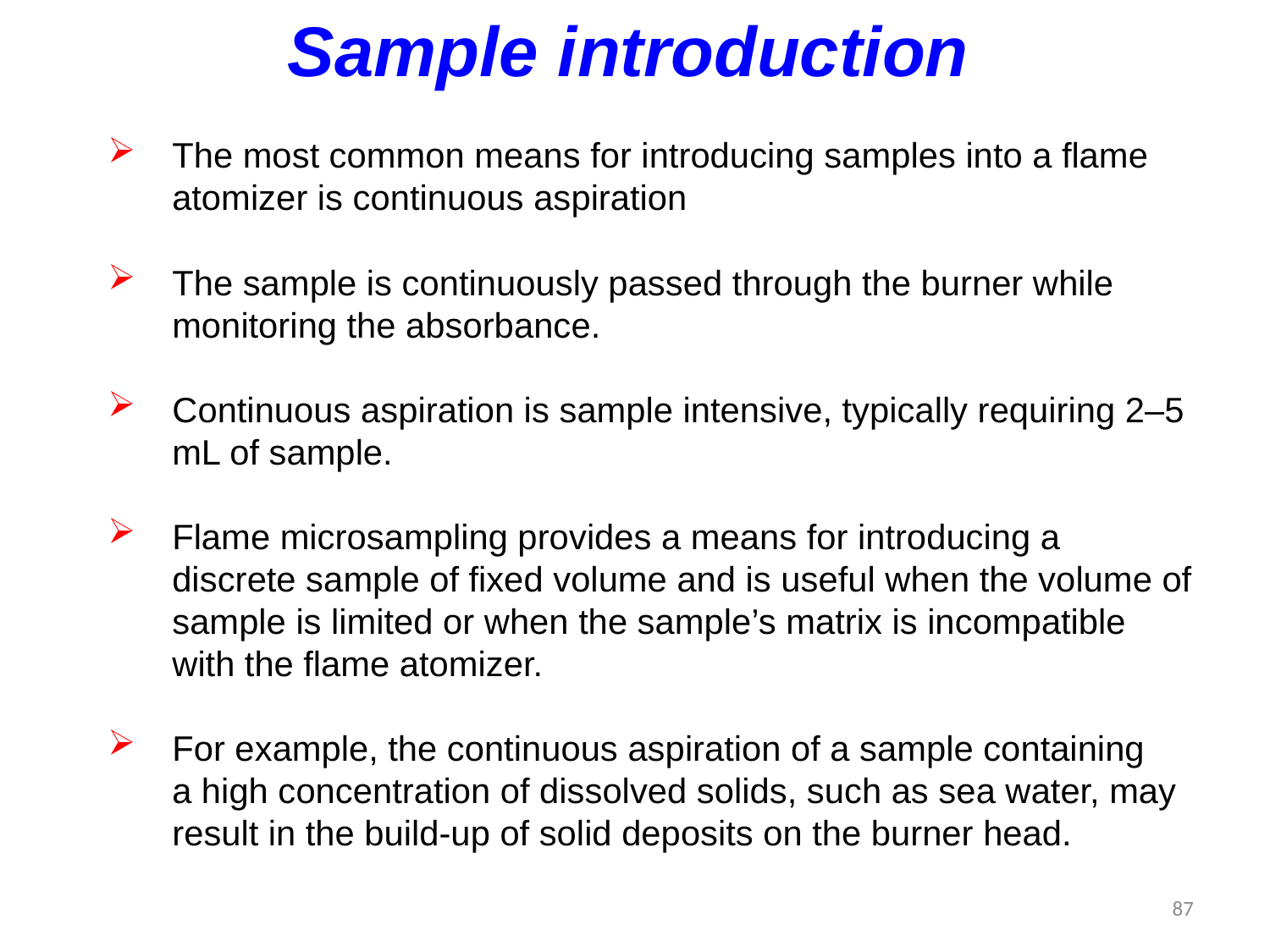

Sample introduction
The most common means for introducing samples into a flame atomizer is continuous aspiration

The sample is continuously passed through the burner while monitoring the absorbance.

Continuous aspiration is sample intensive, typically requiring 2–5 mL of sample.

Flame microsampling provides a means for introducing a discrete sample of fixed volume and is useful when the volume of sample is limited or when the sample’s matrix is incompatible with the flame atomizer.

For example, the continuous aspiration of a sample containing
	a high concentration of dissolved solids, such as sea water, may result in the build-up of solid deposits on the burner head.

87